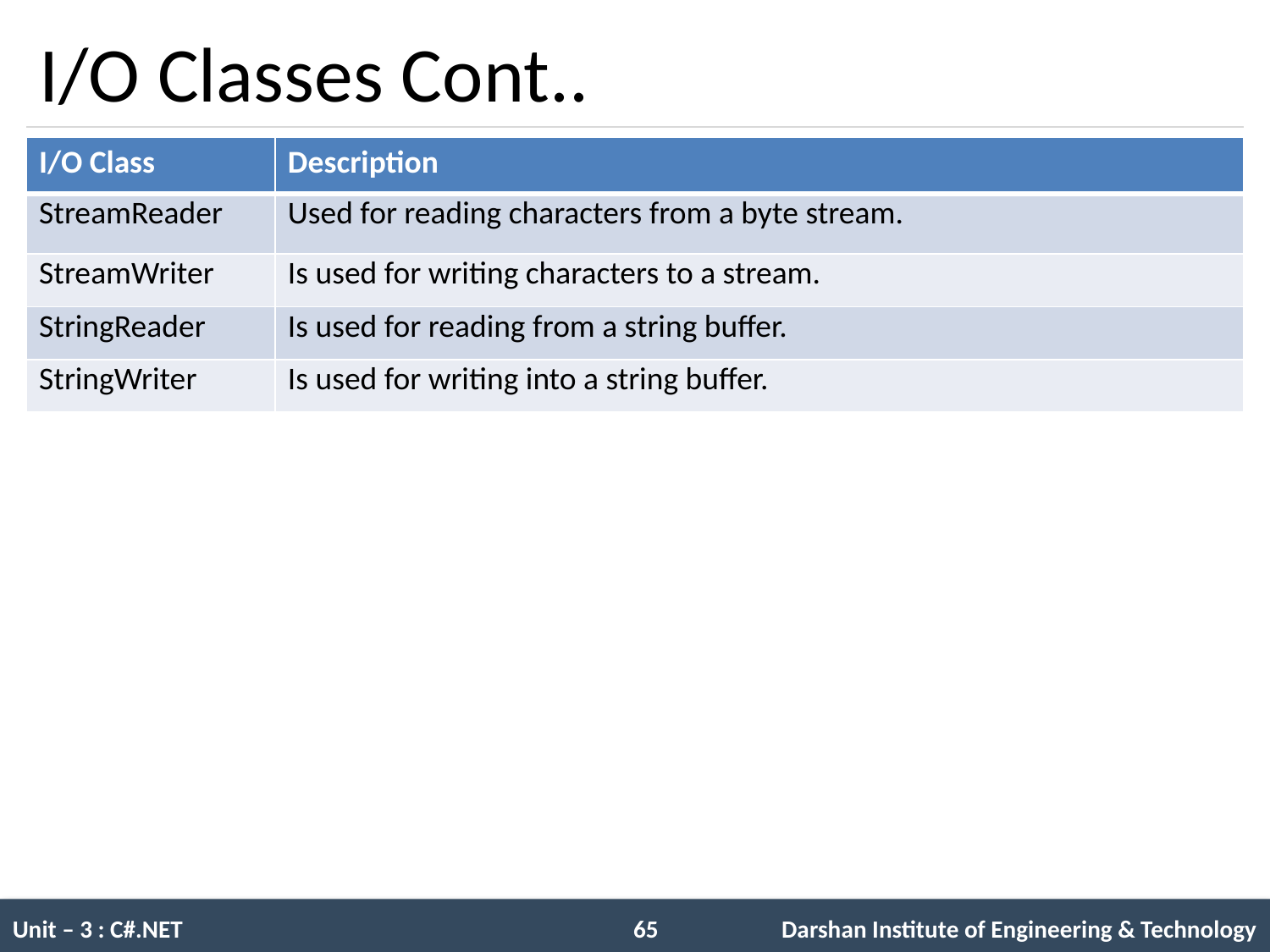

# I/O Classes Cont..

| I/O Class | Description |
| --- | --- |
| StreamReader | Used for reading characters from a byte stream. |
| StreamWriter | Is used for writing characters to a stream. |
| StringReader | Is used for reading from a string buffer. |
| StringWriter | Is used for writing into a string buffer. |